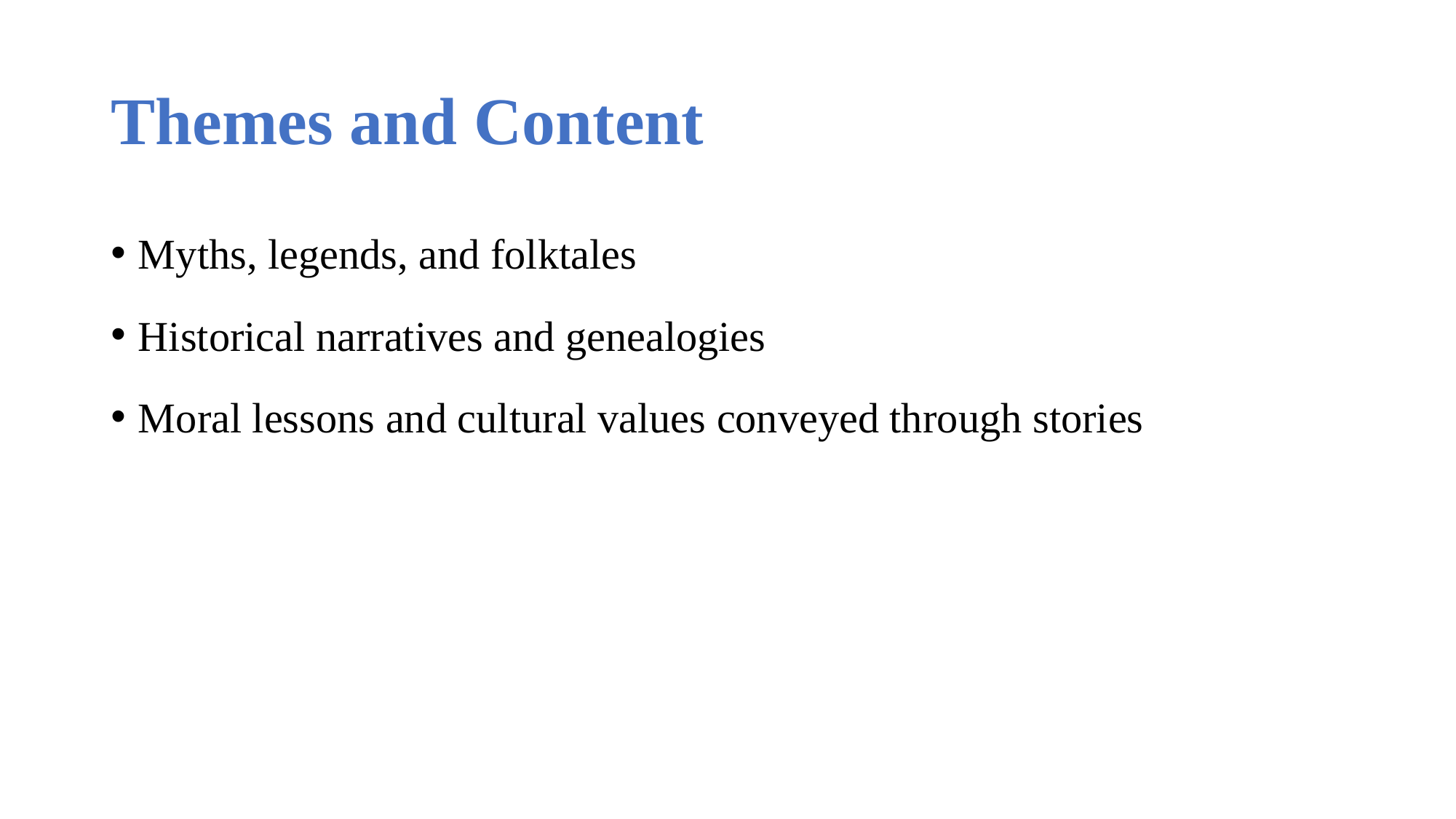

# Themes and Content
Myths, legends, and folktales
Historical narratives and genealogies
Moral lessons and cultural values conveyed through stories